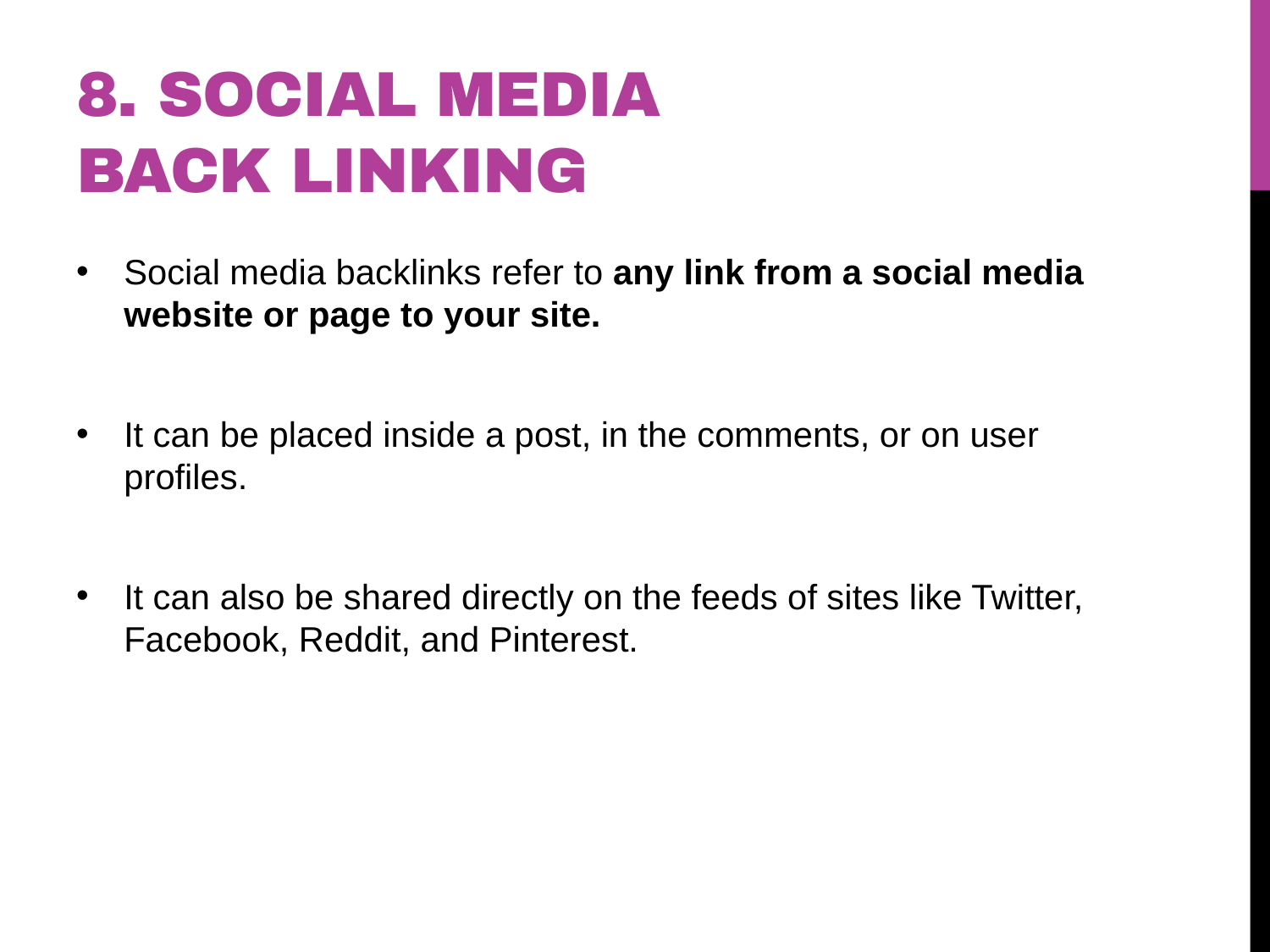

# 8. Social Media Back Linking
Social media backlinks refer to any link from a social media website or page to your site.

It can be placed inside a post, in the comments, or on user profiles.

It can also be shared directly on the feeds of sites like Twitter, Facebook, Reddit, and Pinterest.